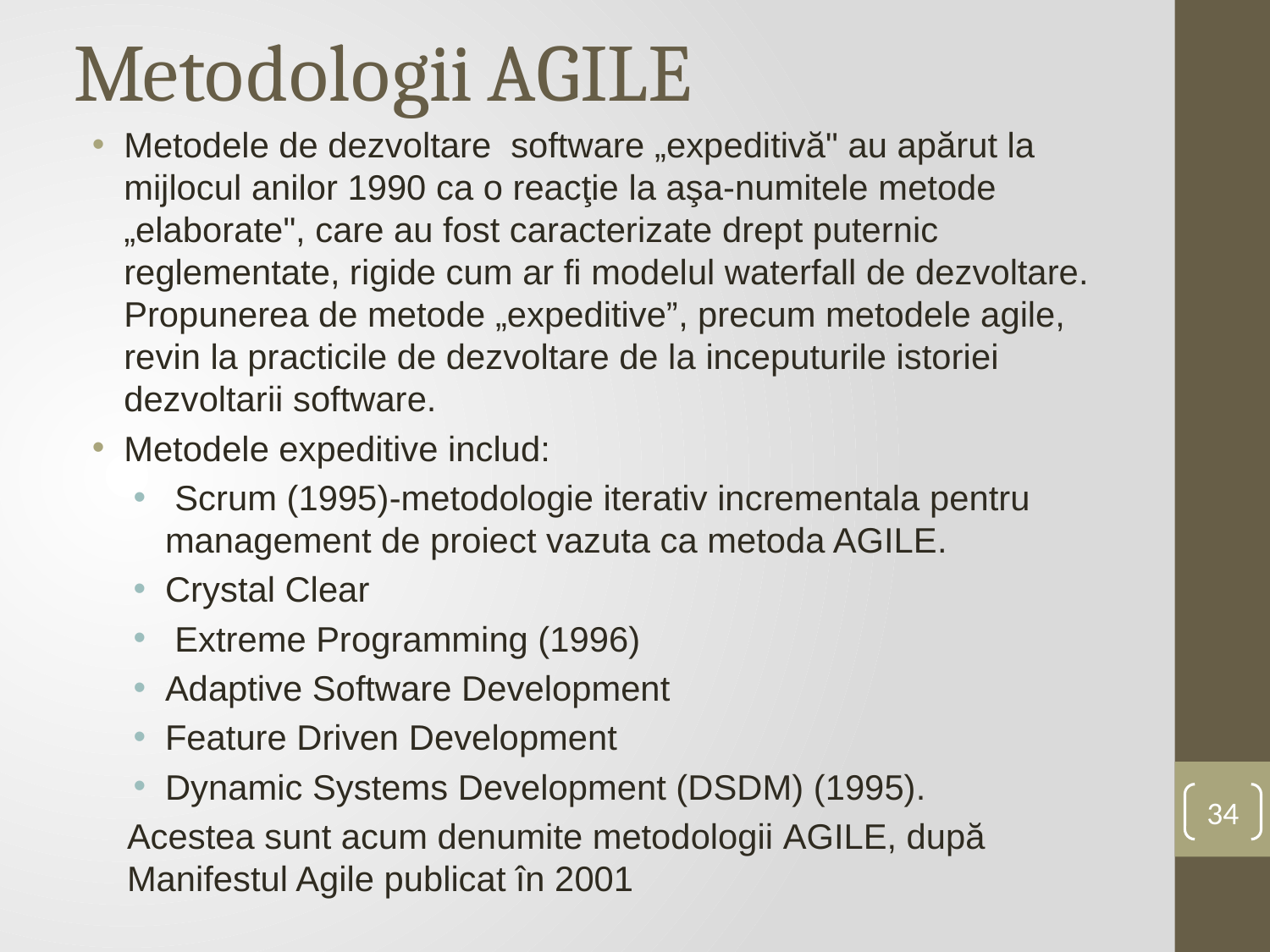

# Metodologii AGILE
Metodele de dezvoltare  software „expeditivă" au apărut la mijlocul anilor 1990 ca o reacţie la aşa-numitele metode „elaborate", care au fost caracterizate drept puternic reglementate, rigide cum ar fi modelul waterfall de dezvoltare. Propunerea de metode „expeditive”, precum metodele agile, revin la practicile de dezvoltare de la inceputurile istoriei dezvoltarii software.
Metodele expeditive includ:
 Scrum (1995)-metodologie iterativ incrementala pentru management de proiect vazuta ca metoda AGILE.
Crystal Clear
 Extreme Programming (1996)
Adaptive Software Development
Feature Driven Development
Dynamic Systems Development (DSDM) (1995).
Acestea sunt acum denumite metodologii AGILE, după Manifestul Agile publicat în 2001
34